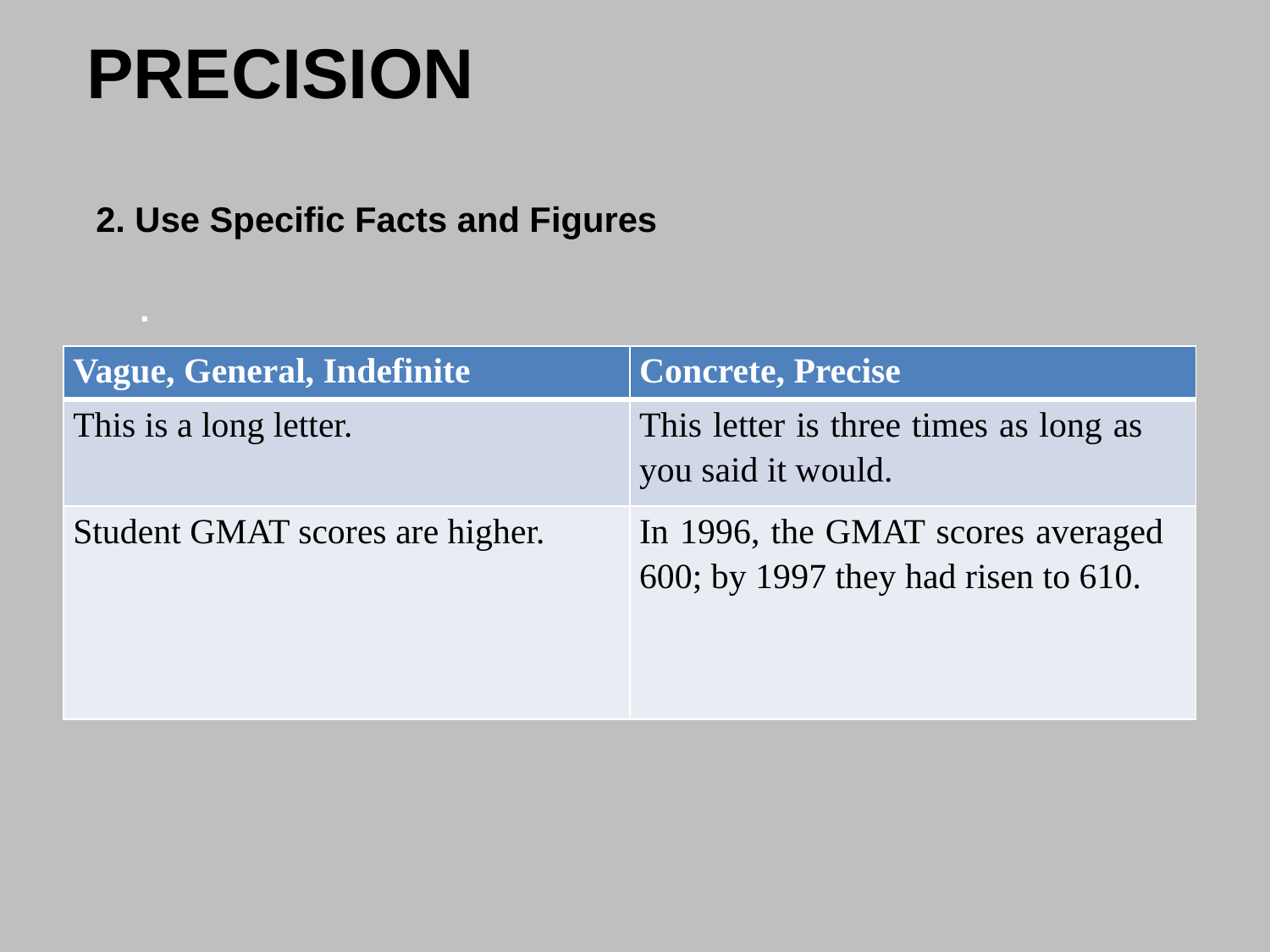

# PRECISION
2. Use Specific Facts and Figures
.

| Vague, General, Indefinite | Concrete, Precise |
| --- | --- |
| This is a long letter. | This letter is three times as long as you said it would. |
| Student GMAT scores are higher. | In 1996, the GMAT scores averaged 600; by 1997 they had risen to 610. |